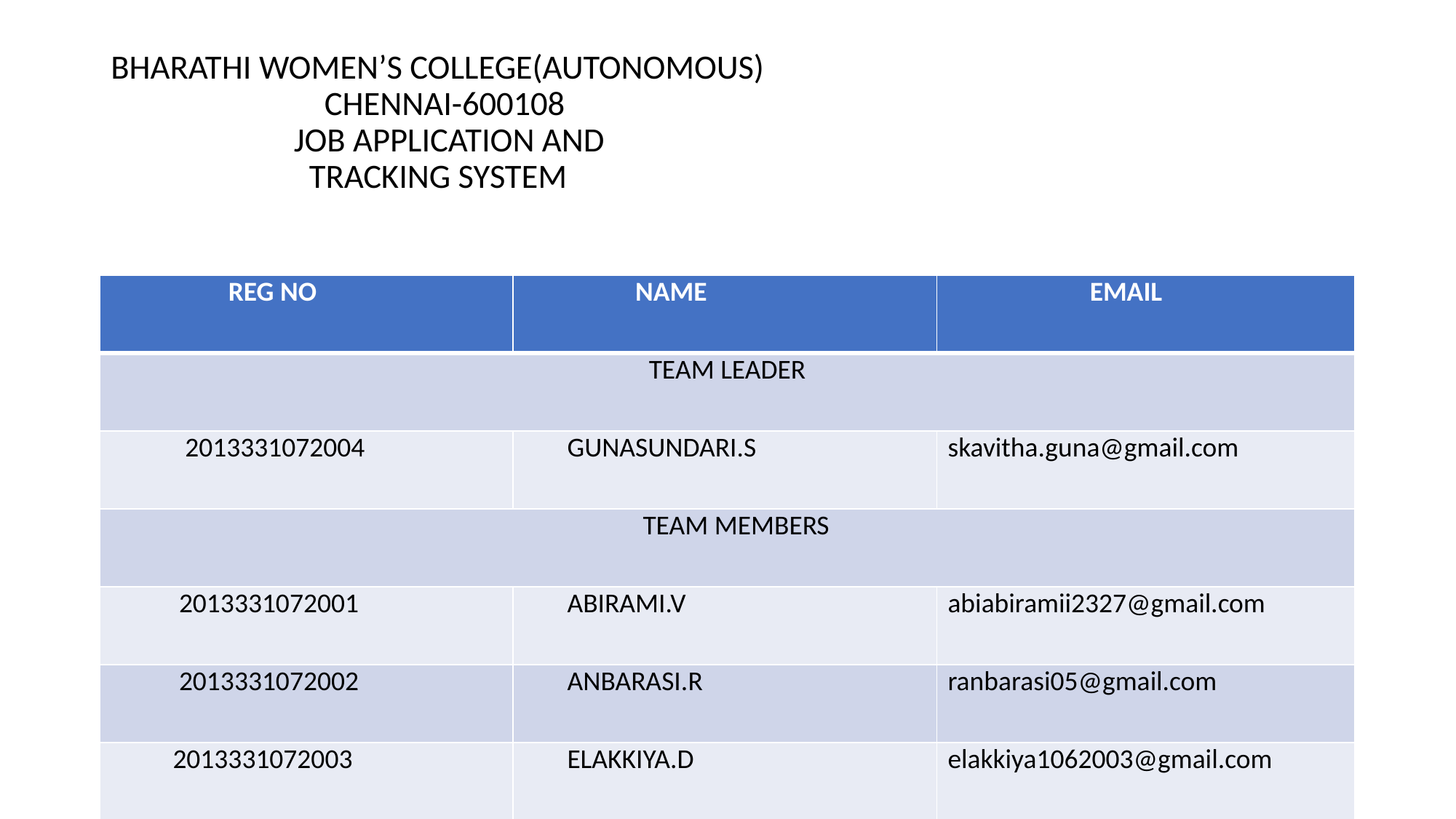

# BHARATHI WOMEN’S COLLEGE(AUTONOMOUS) CHENNAI-600108 JOB APPLICATION AND TRACKING SYSTEM

| REG NO | NAME | EMAIL |
| --- | --- | --- |
| TEAM LEADER |  |  |
| 2013331072004 | GUNASUNDARI.S | skavitha.guna@gmail.com |
| TEAM MEMBERS |  |  |
| 2013331072001 | ABIRAMI.V | abiabiramii2327@gmail.com |
| 2013331072002 | ANBARASI.R | ranbarasi05@gmail.com |
| 2013331072003 | ELAKKIYA.D | elakkiya1062003@gmail.com |